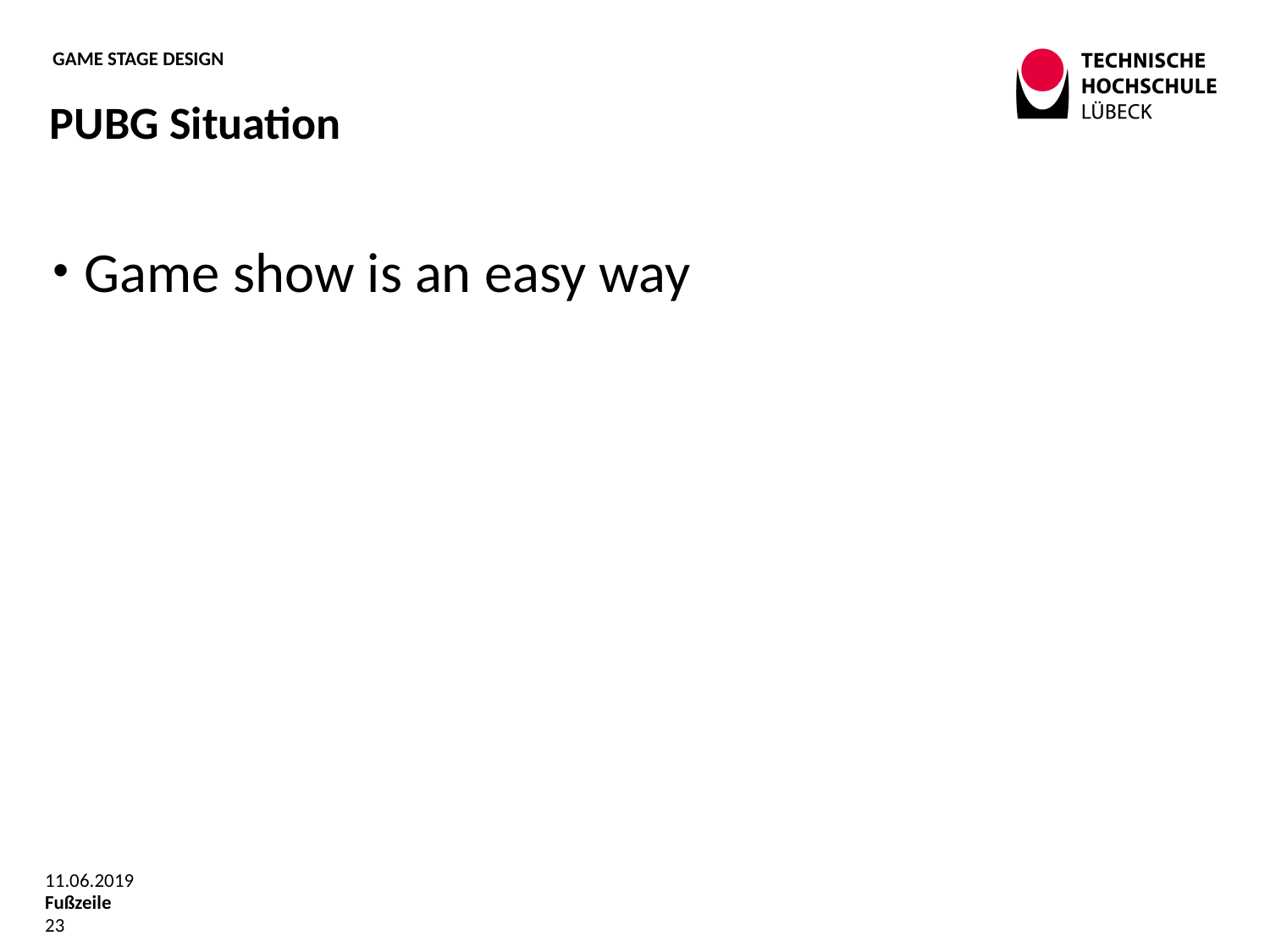

# Game stage design
PUBG Situation
Game show is an easy way
11.06.2019
Fußzeile

23